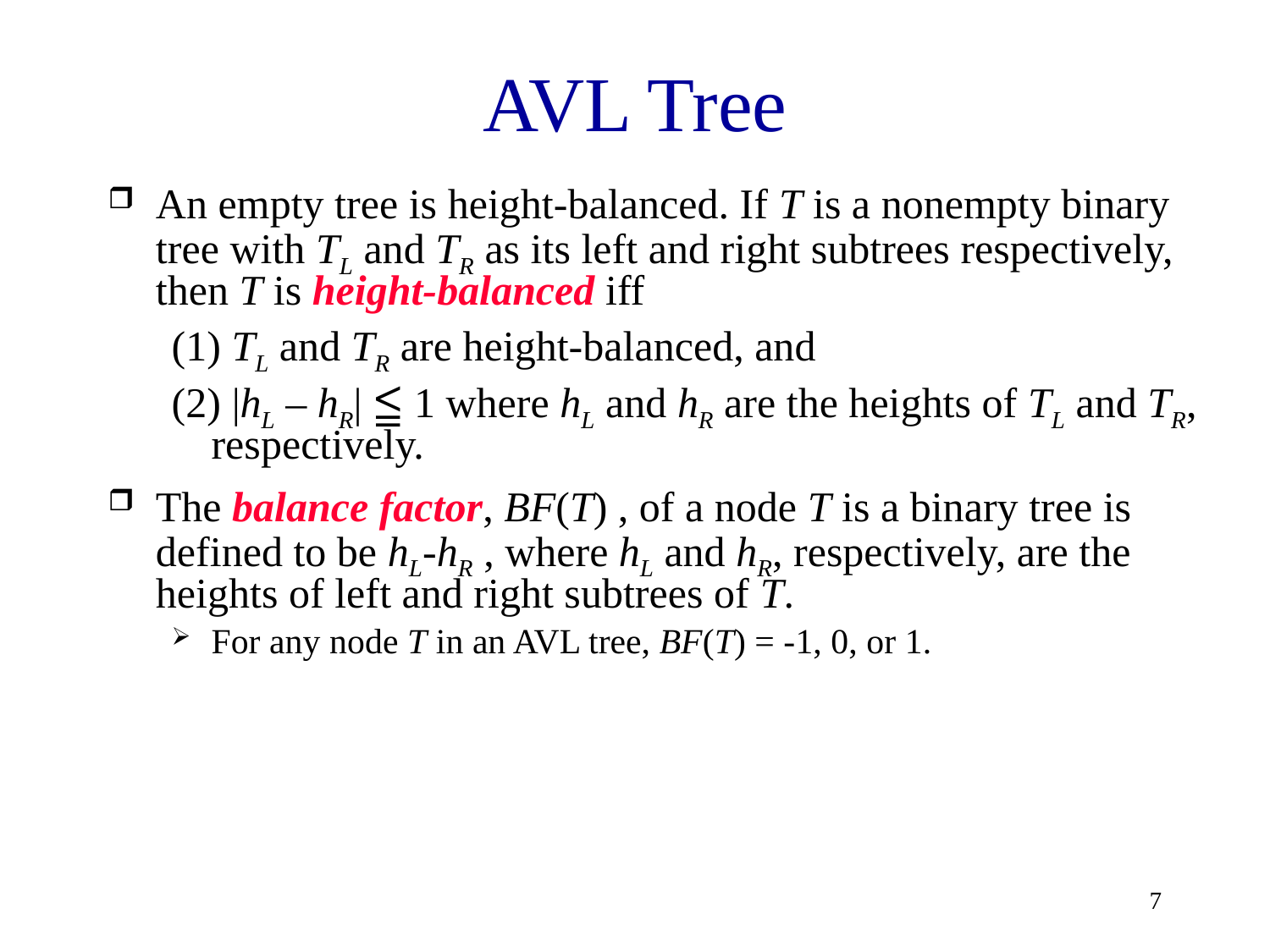

# AVL Tree
An empty tree is height-balanced. If T is a nonempty binary tree with TL and TR as its left and right subtrees respectively,
then T is height-balanced iff
(1) TL and TR are height-balanced, and
(2) |hL – hR| ≦ 1 where hL and hR are the heights of TL and TR, respectively.
The balance factor, BF(T) , of a node T is a binary tree is defined to be hL-hR , where hL and hR, respectively, are the heights of left and right subtrees of T.
For any node T in an AVL tree, BF(T) = -1, 0, or 1.
7